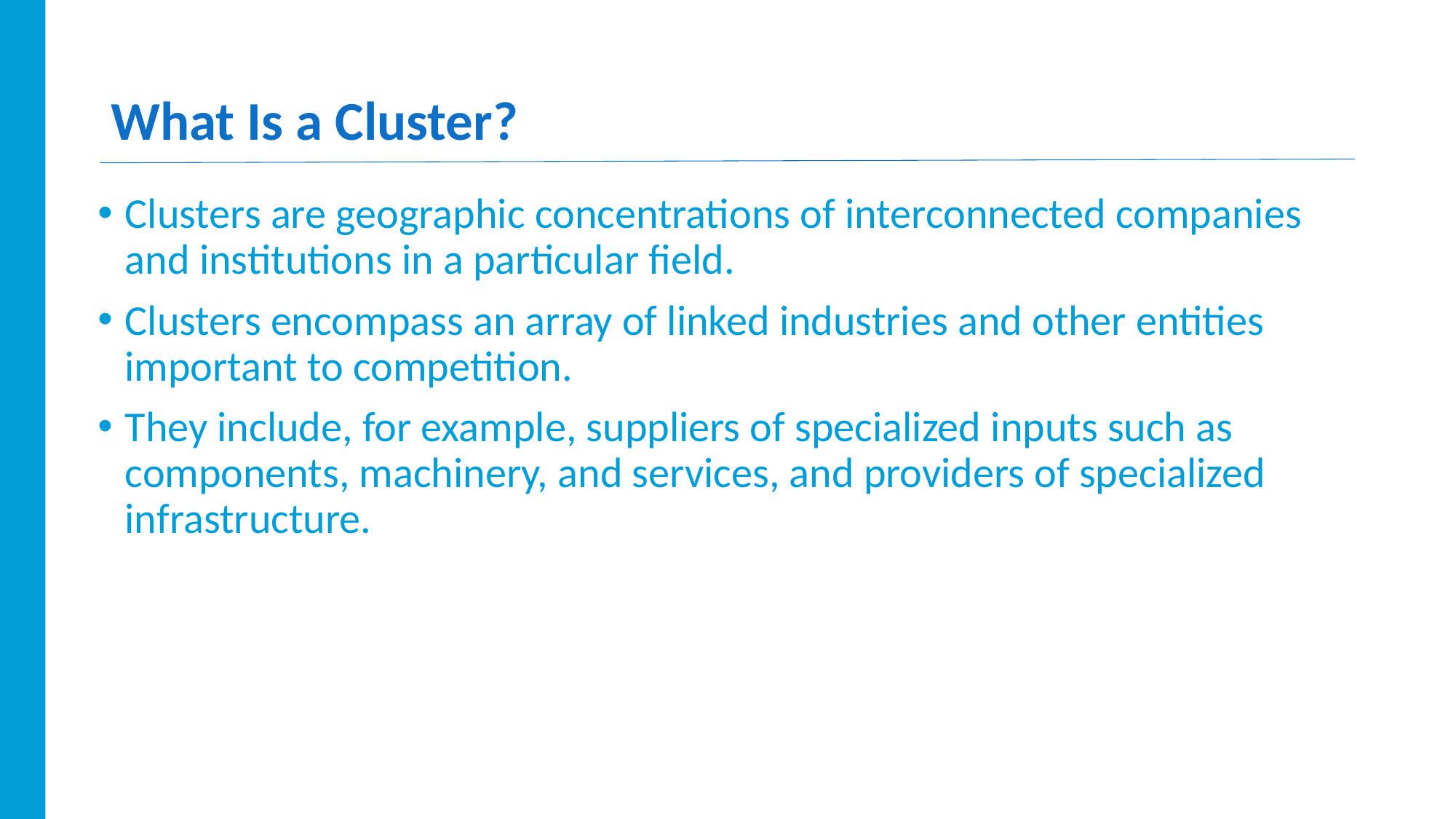

# What Is a Cluster?
Clusters are geographic concentrations of interconnected companies and institutions in a particular field.
Clusters encompass an array of linked industries and other entities important to competition.
They include, for example, suppliers of specialized inputs such as components, machinery, and services, and providers of specialized infrastructure.